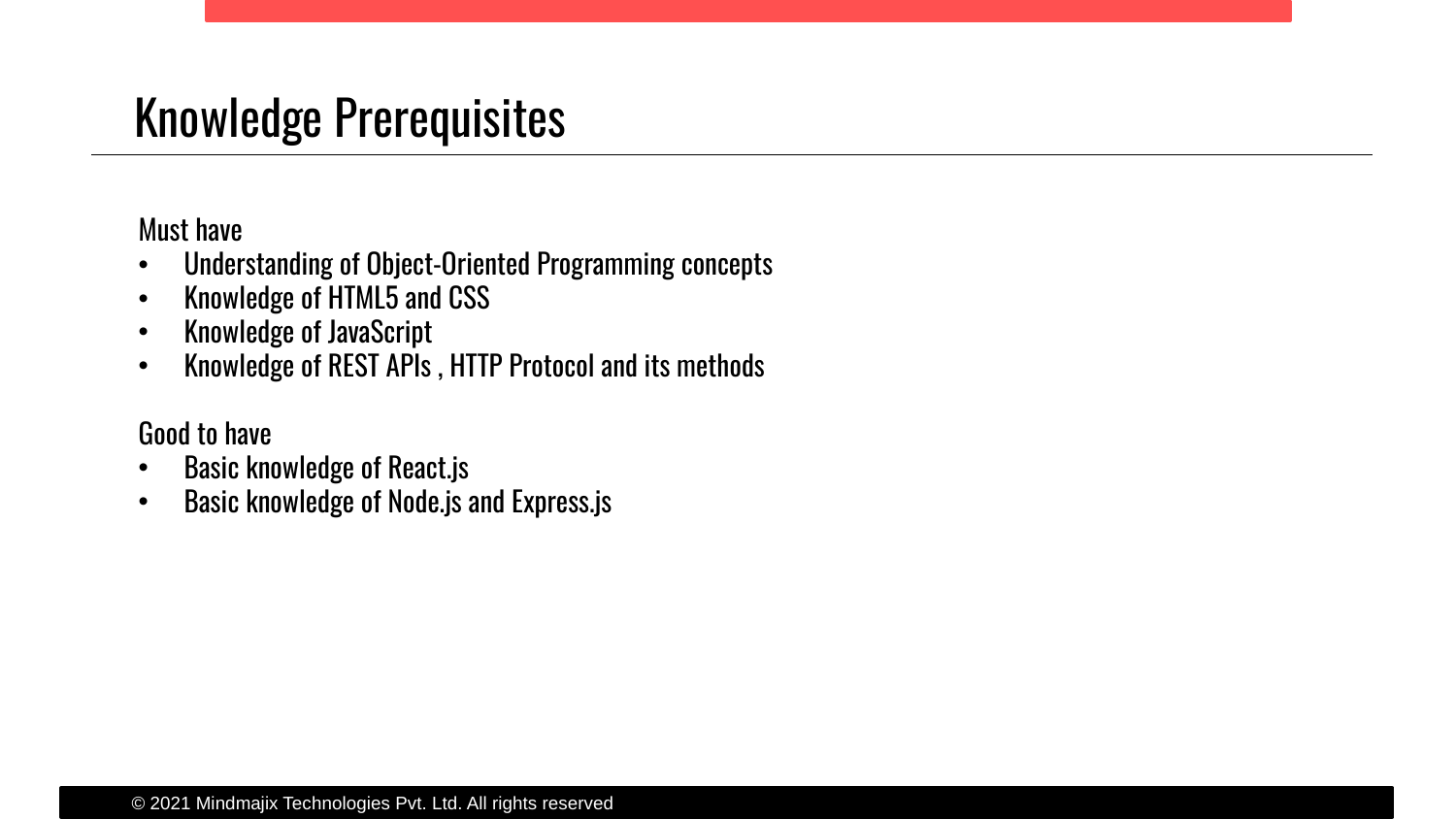

Knowledge Prerequisites

Must have
Understanding of Object-Oriented Programming concepts
Knowledge of HTML5 and CSS
Knowledge of JavaScript
Knowledge of REST APIs , HTTP Protocol and its methods

Good to have
Basic knowledge of React.js
Basic knowledge of Node.js and Express.js
© 2021 Mindmajix Technologies Pvt. Ltd. All rights reserved